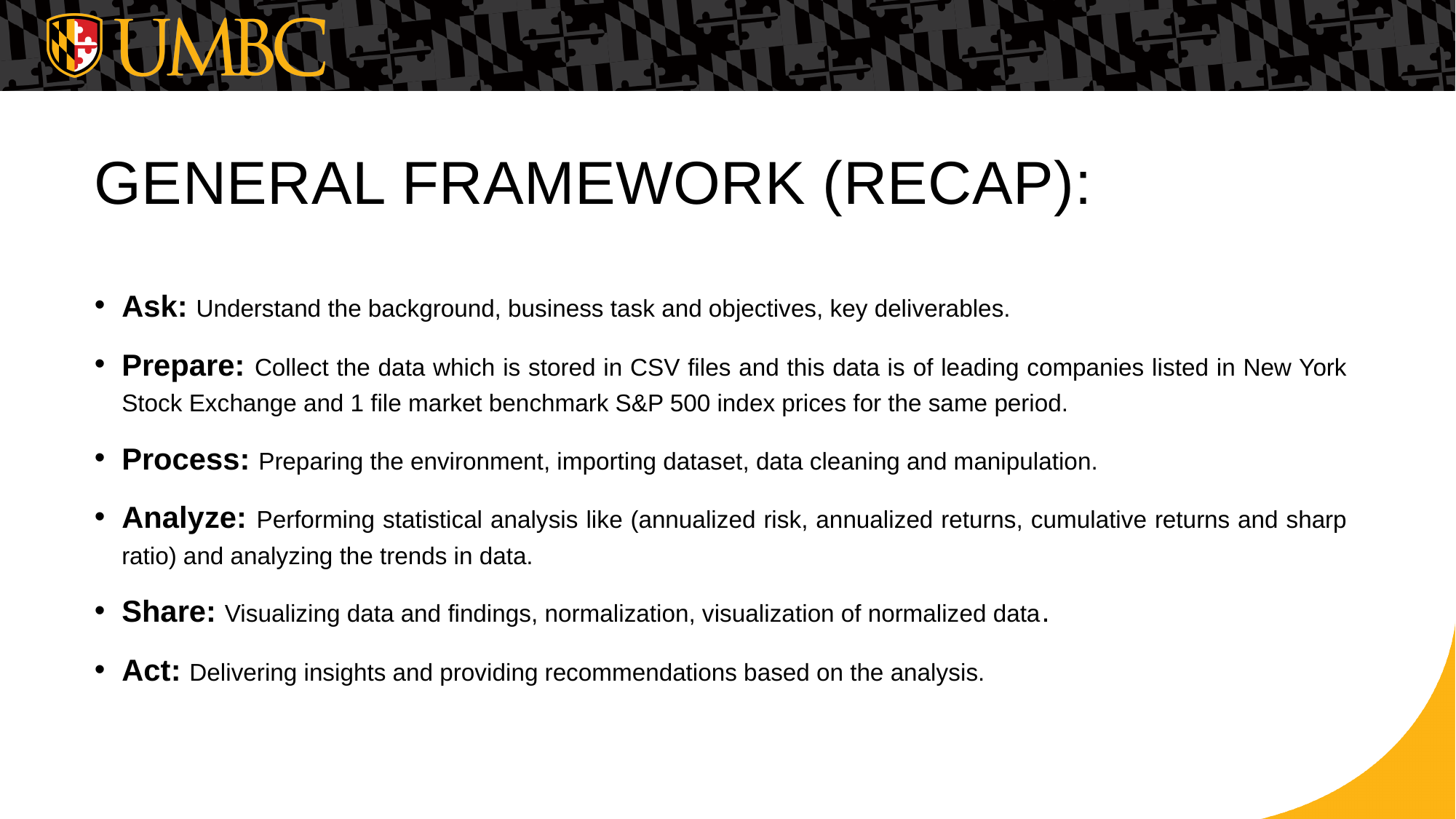

General framework (RECAP):
Ask: Understand the background, business task and objectives, key deliverables.
Prepare: Collect the data which is stored in CSV files and this data is of leading companies listed in New York Stock Exchange and 1 file market benchmark S&P 500 index prices for the same period.
Process: Preparing the environment, importing dataset, data cleaning and manipulation.
Analyze: Performing statistical analysis like (annualized risk, annualized returns, cumulative returns and sharp ratio) and analyzing the trends in data.
Share: Visualizing data and findings, normalization, visualization of normalized data.
Act: Delivering insights and providing recommendations based on the analysis.